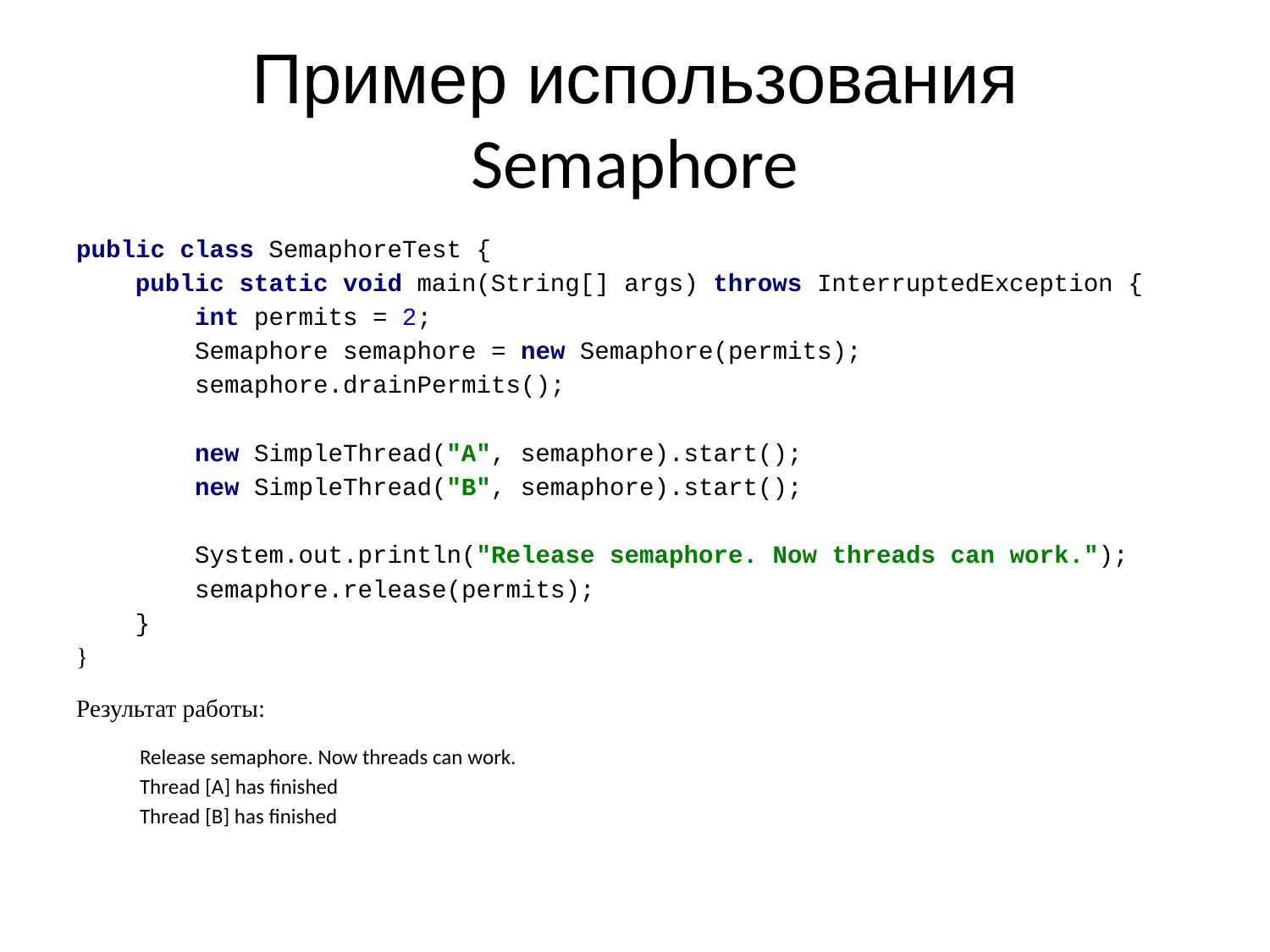

# Пример использования Semaphore
public class SemaphoreTest {
    public static void main(String[] args) throws InterruptedException {
        int permits = 2;
        Semaphore semaphore = new Semaphore(permits);
        semaphore.drainPermits();

        new SimpleThread("A", semaphore).start();
        new SimpleThread("B", semaphore).start();

        System.out.println("Release semaphore. Now threads can work.");
        semaphore.release(permits);
    }
}
Результат работы:
Release semaphore. Now threads can work.
Thread [A] has finished
Thread [B] has finished